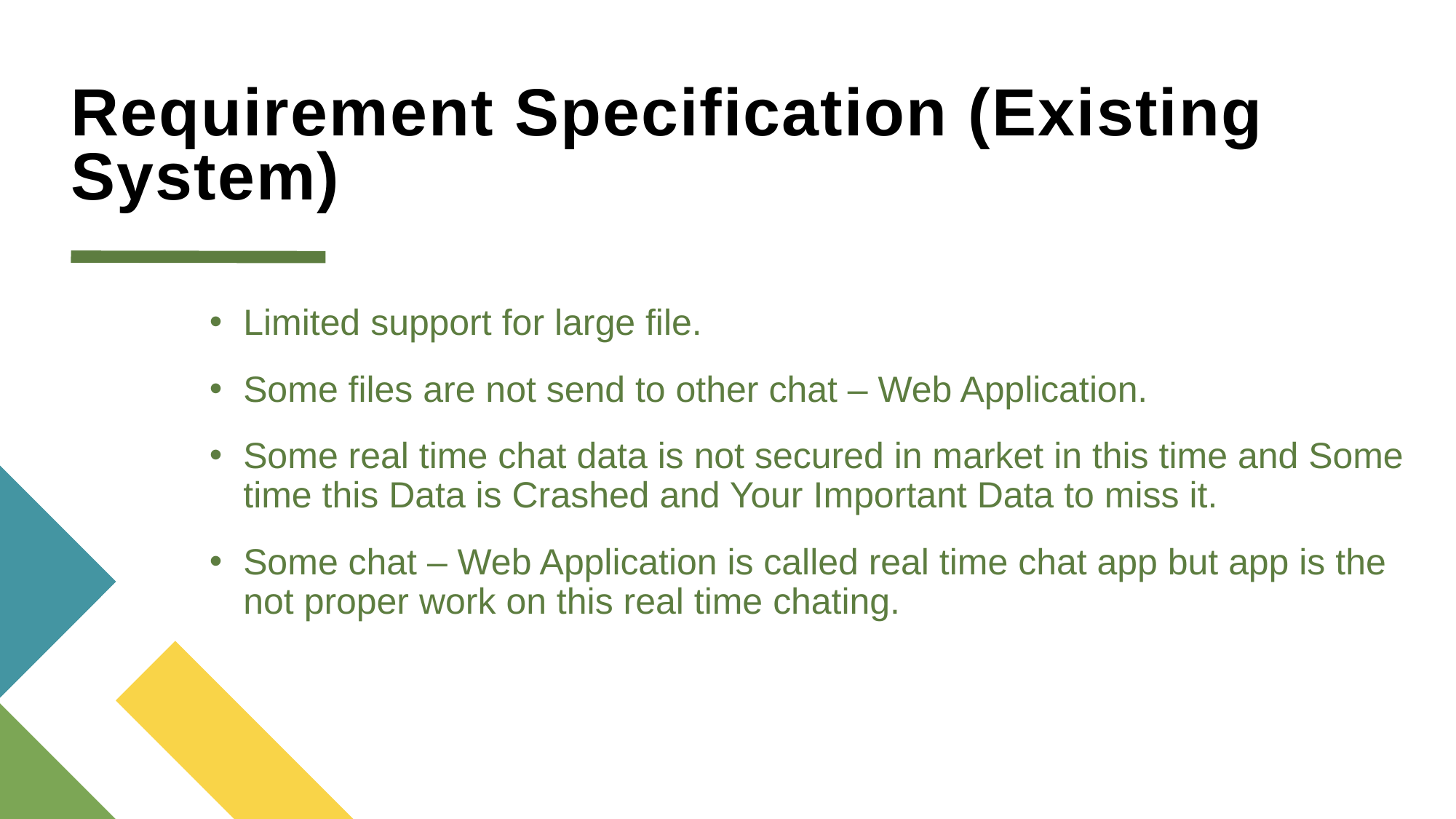

# Requirement Specification (Existing System)

Limited support for large file.
Some files are not send to other chat – Web Application.
Some real time chat data is not secured in market in this time and Some time this Data is Crashed and Your Important Data to miss it.
Some chat – Web Application is called real time chat app but app is the not proper work on this real time chating.